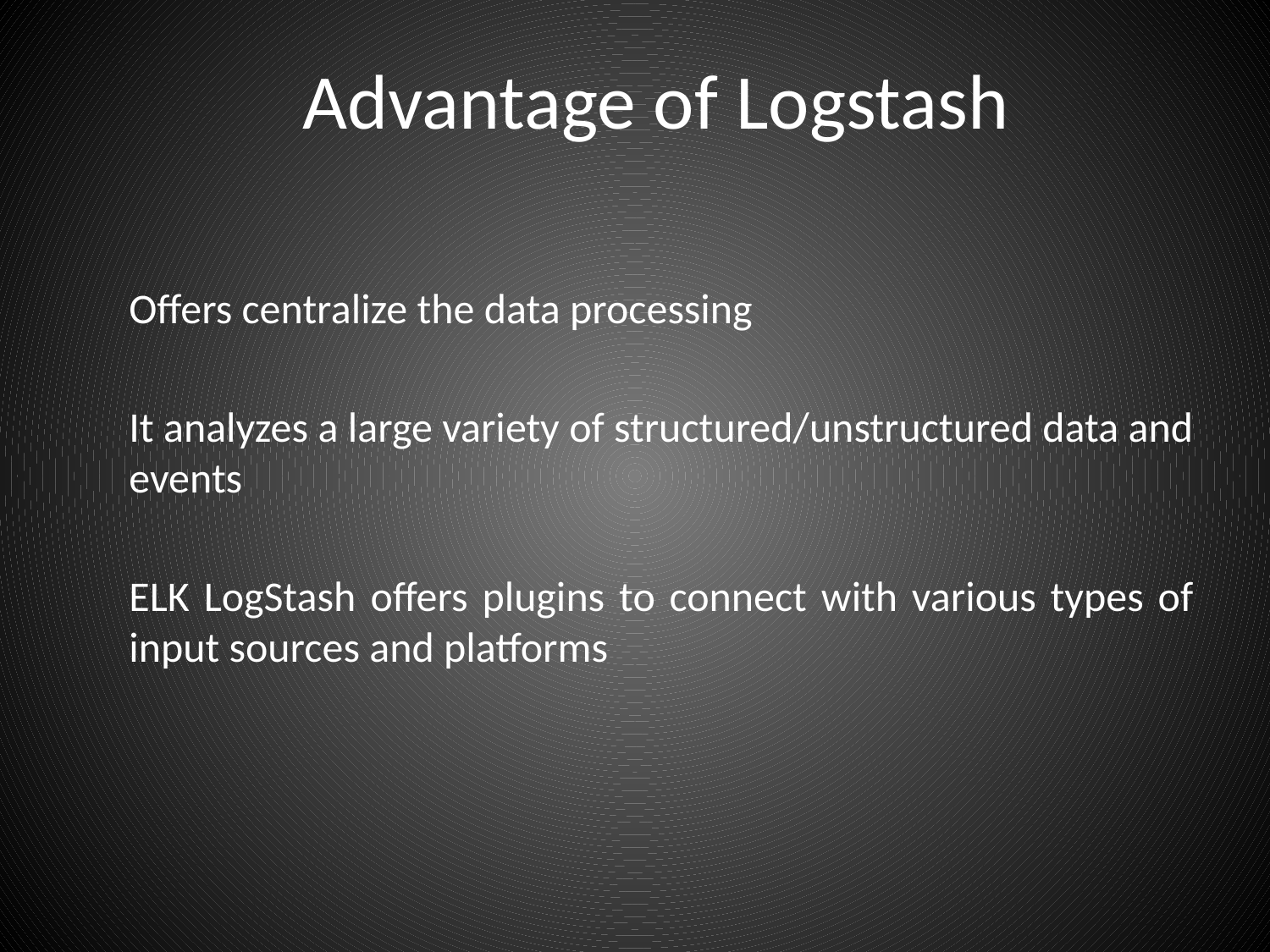

# Advantage of Logstash
Offers centralize the data processing

It analyzes a large variety of structured/unstructured data and events

ELK LogStash offers plugins to connect with various types of input sources and platforms